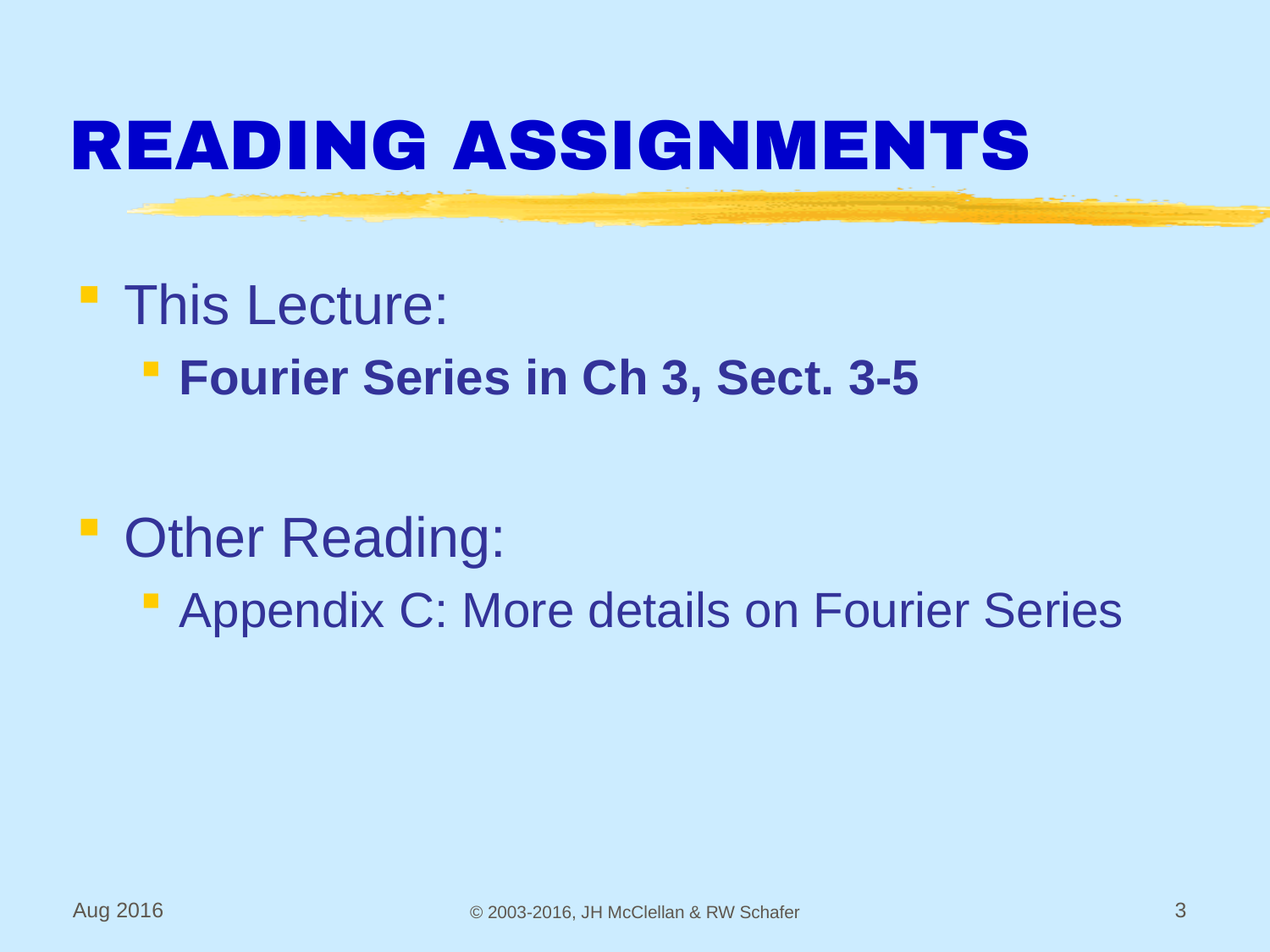

# READING ASSIGNMENTS
This Lecture:
Fourier Series in Ch 3, Sect. 3-5

Other Reading:
Appendix C: More details on Fourier Series
Aug 2016
© 2003-2016, JH McClellan & RW Schafer
3